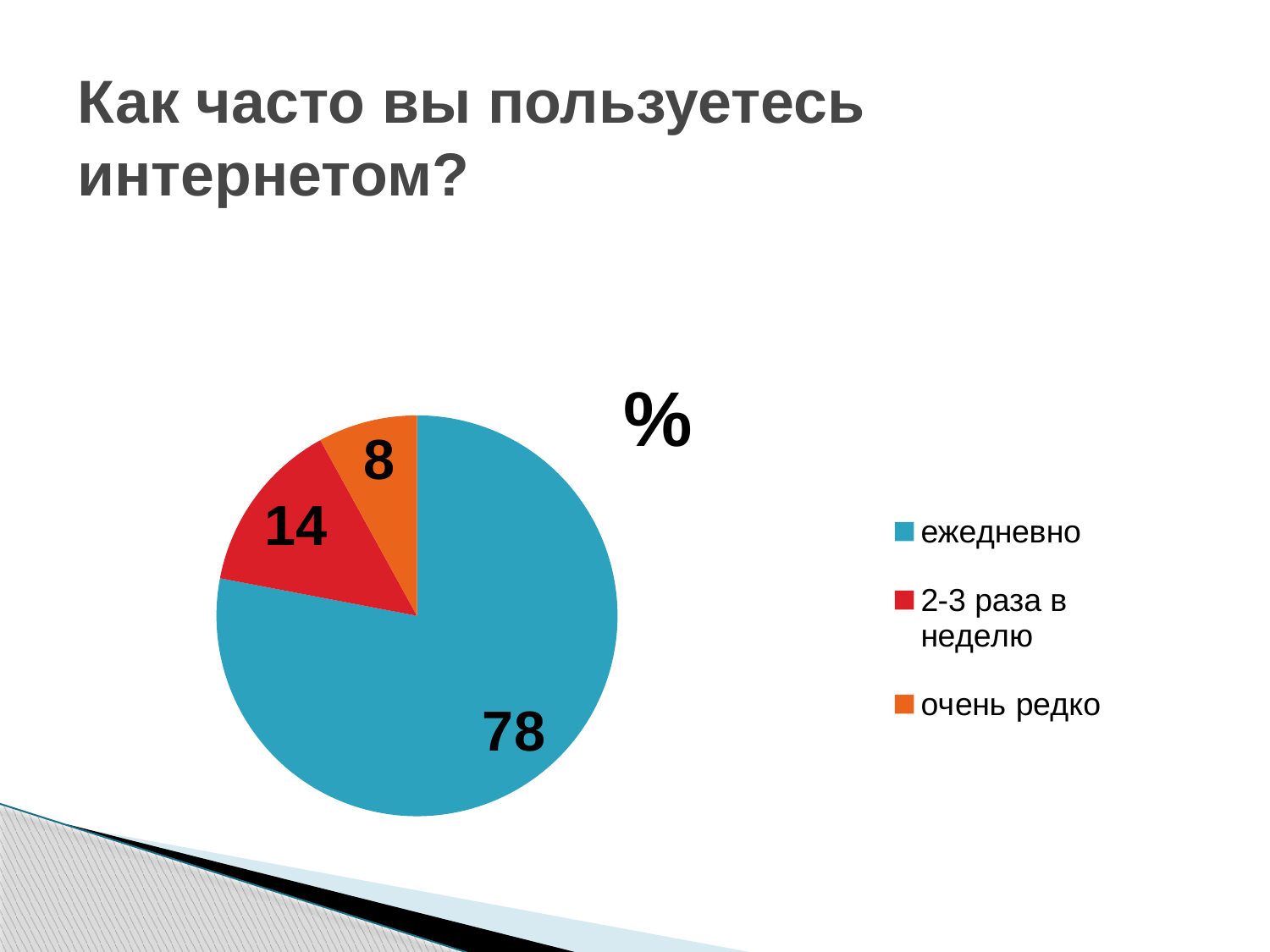

# Как часто вы пользуетесь интернетом?

### Chart:

| Category | % |
|---|---|
| ежедневно | 78.0 |
| 2-3 раза в неделю | 14.0 |
| очень редко | 8.0 |